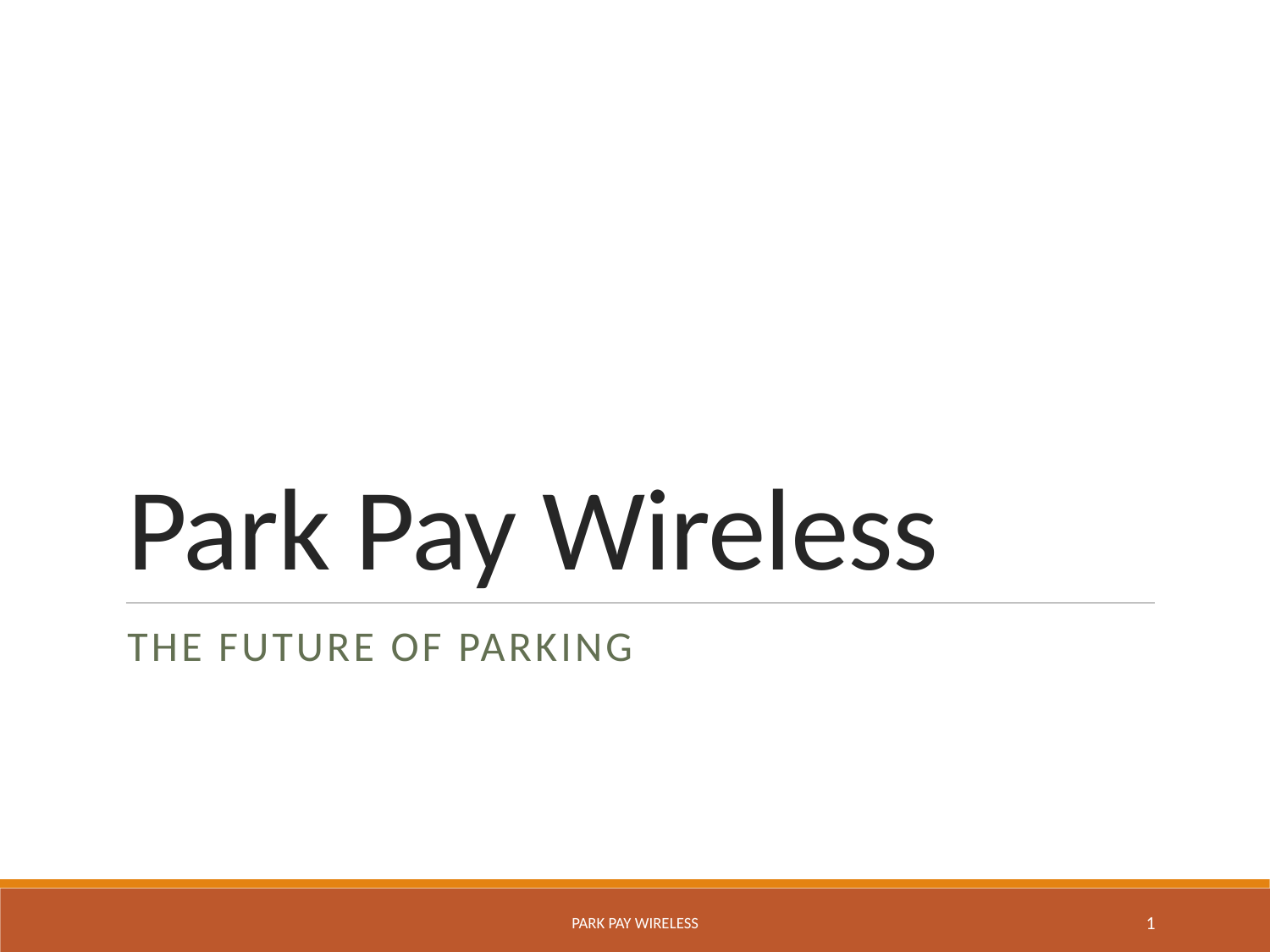

# Park Pay Wireless
The future of parking
Park Pay Wireless
1